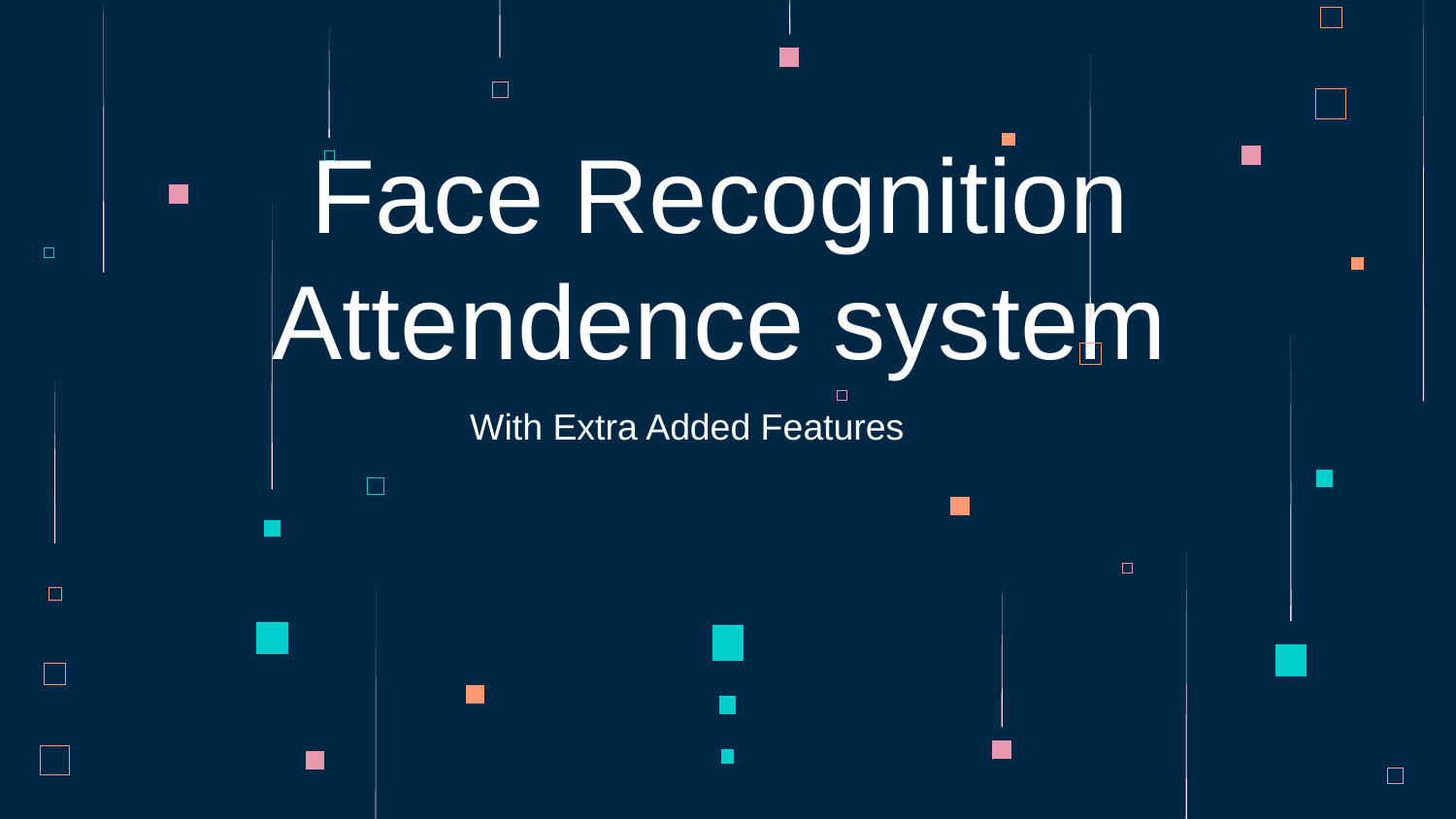

# Face Recognition Attendence system

With Extra Added Features